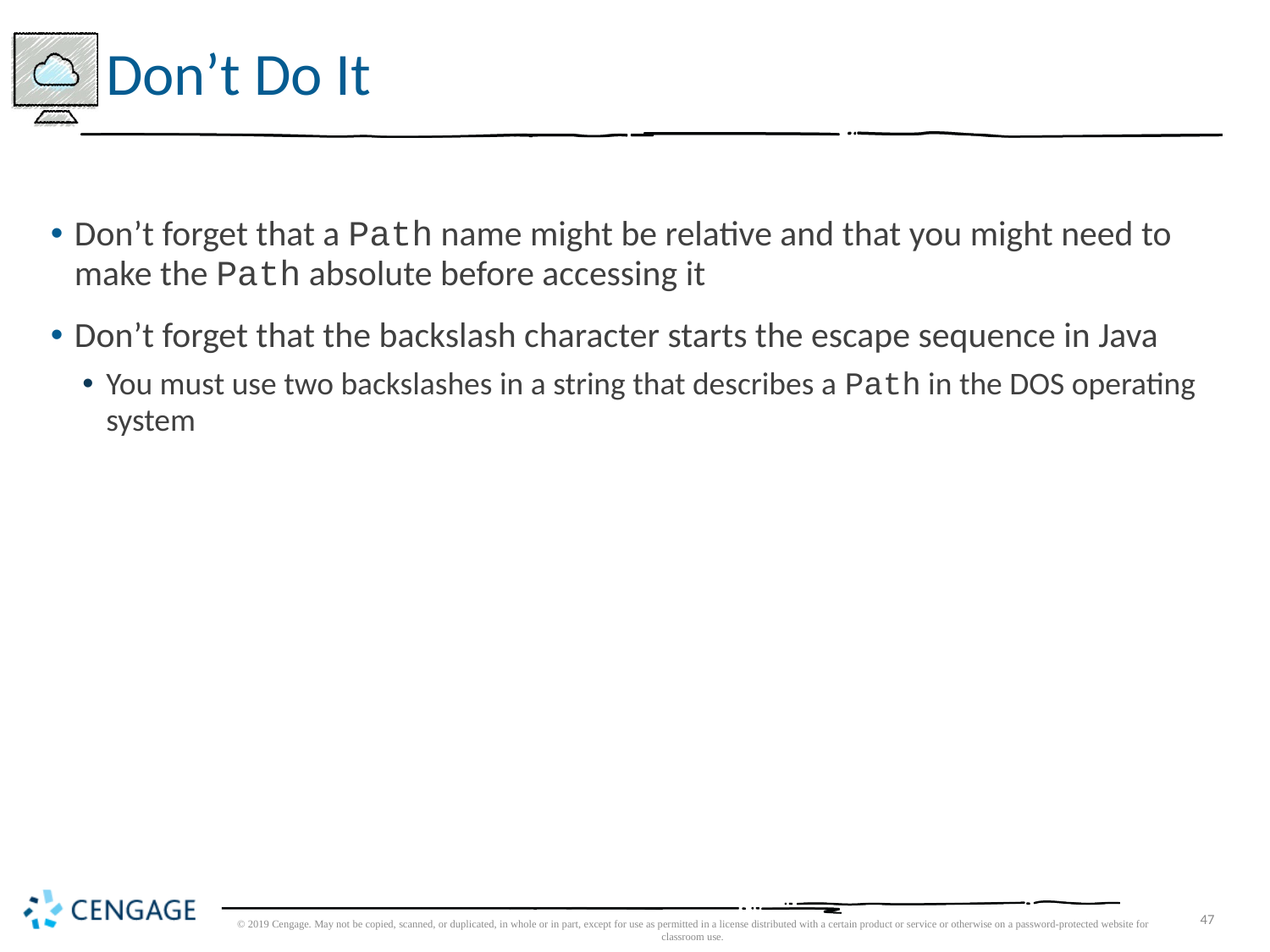

# Don’t Do It
Don’t forget that a Path name might be relative and that you might need to make the Path absolute before accessing it
Don’t forget that the backslash character starts the escape sequence in Java
You must use two backslashes in a string that describes a Path in the DOS operating system
© 2019 Cengage. May not be copied, scanned, or duplicated, in whole or in part, except for use as permitted in a license distributed with a certain product or service or otherwise on a password-protected website for classroom use.